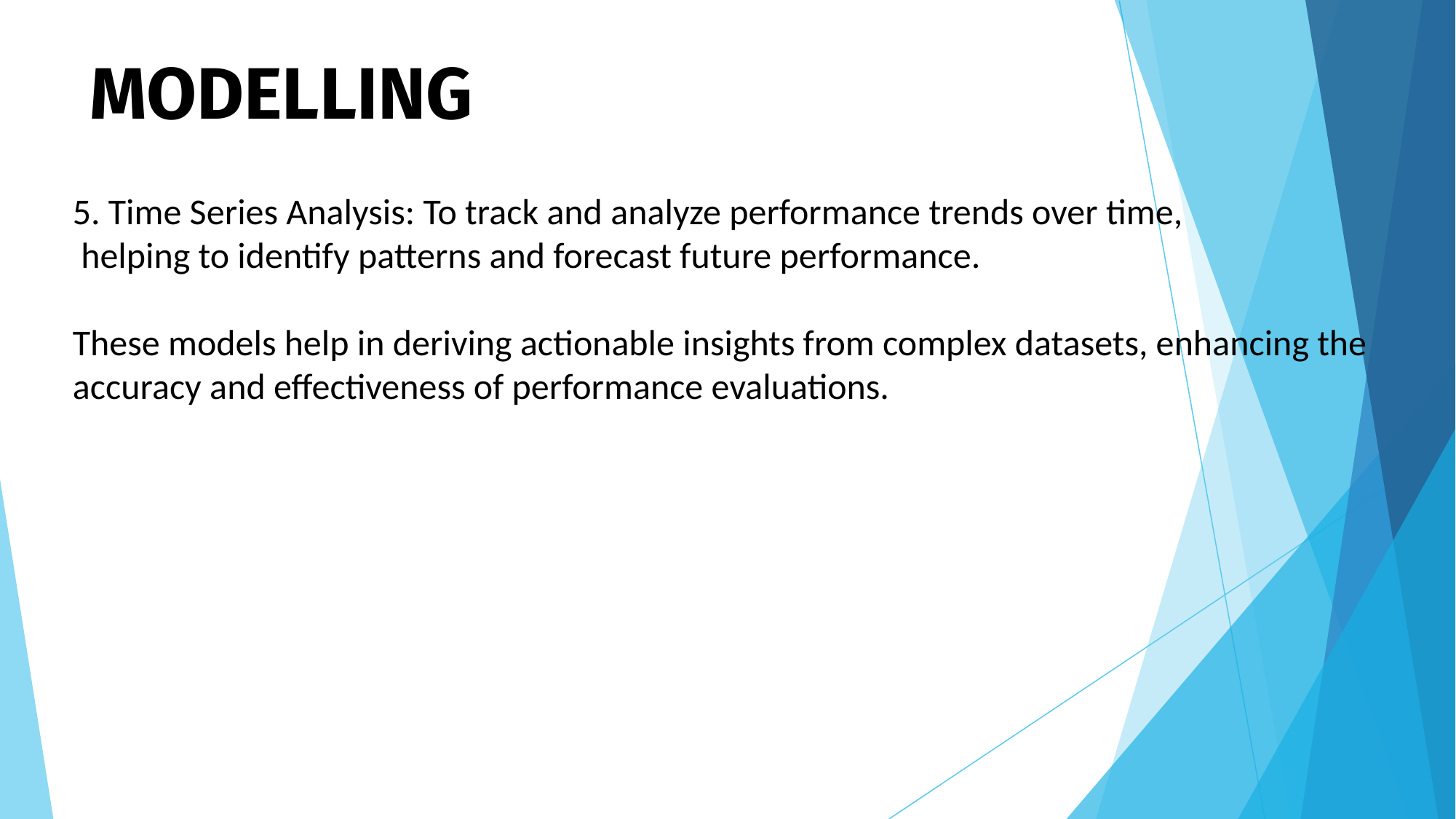

# MODELLING
5. Time Series Analysis: To track and analyze performance trends over time,
 helping to identify patterns and forecast future performance.

These models help in deriving actionable insights from complex datasets, enhancing the accuracy and effectiveness of performance evaluations.